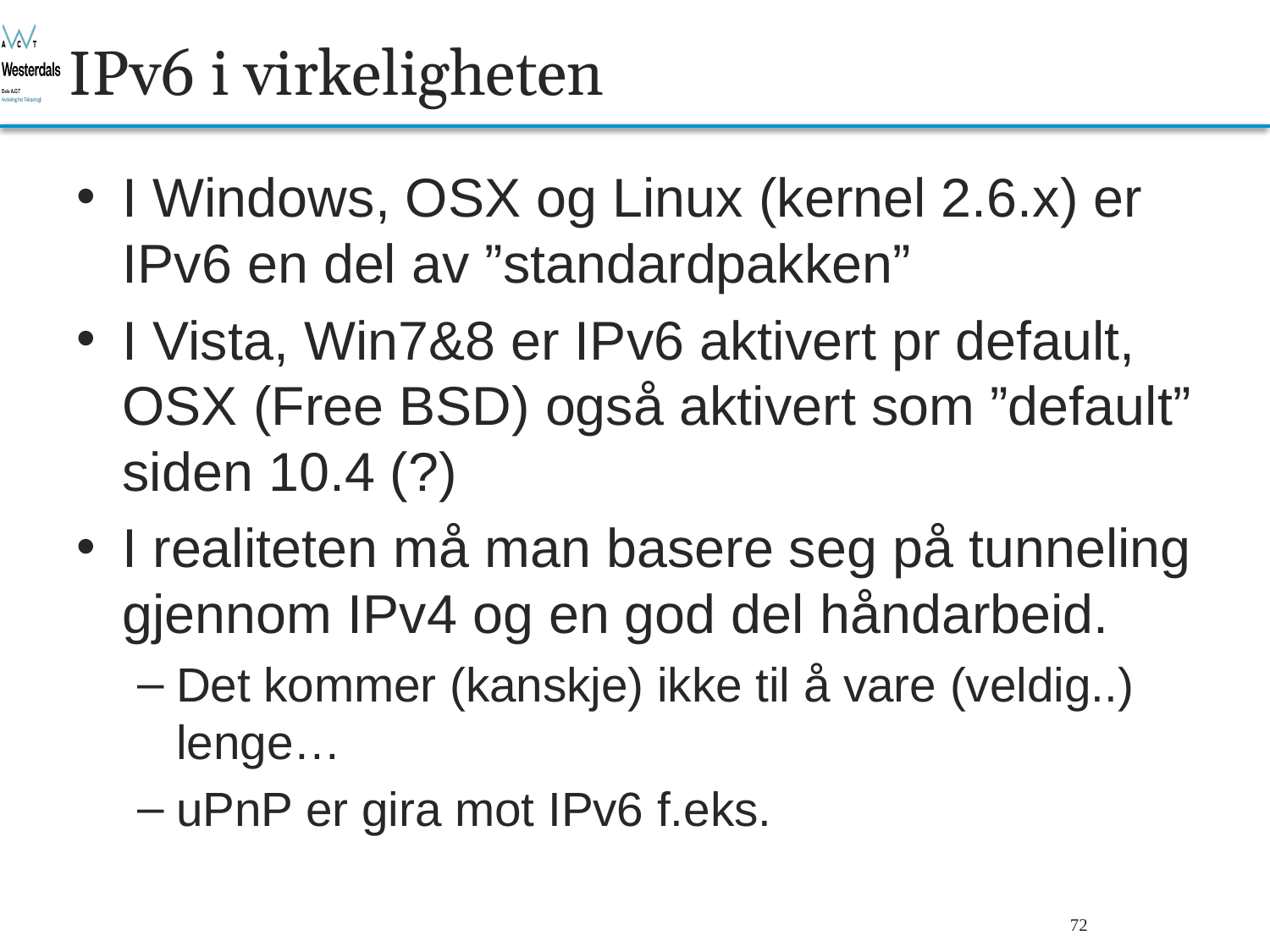

# IPv6 i virkeligheten
I Windows, OSX og Linux (kernel 2.6.x) er IPv6 en del av ”standardpakken”
I Vista, Win7&8 er IPv6 aktivert pr default, OSX (Free BSD) også aktivert som ”default” siden 10.4 (?)
I realiteten må man basere seg på tunneling gjennom IPv4 og en god del håndarbeid.
Det kommer (kanskje) ikke til å vare (veldig..) lenge…
uPnP er gira mot IPv6 f.eks.
Bjørn O. Listog -- blistog@nith.no
72